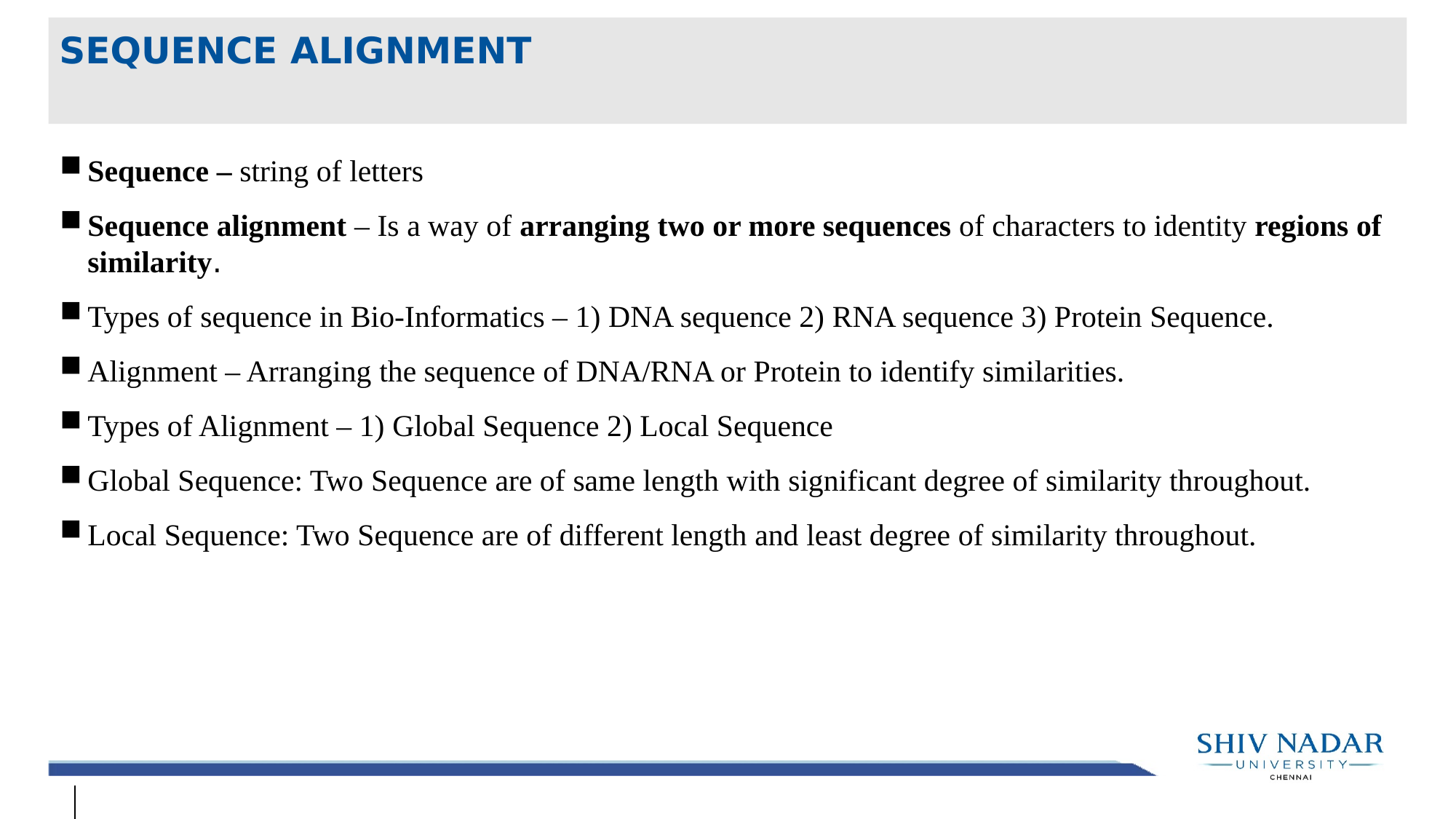

# Sequence alignment
Sequence – string of letters
Sequence alignment – Is a way of arranging two or more sequences of characters to identity regions of similarity.
Types of sequence in Bio-Informatics – 1) DNA sequence 2) RNA sequence 3) Protein Sequence.
Alignment – Arranging the sequence of DNA/RNA or Protein to identify similarities.
Types of Alignment – 1) Global Sequence 2) Local Sequence
Global Sequence: Two Sequence are of same length with significant degree of similarity throughout.
Local Sequence: Two Sequence are of different length and least degree of similarity throughout.